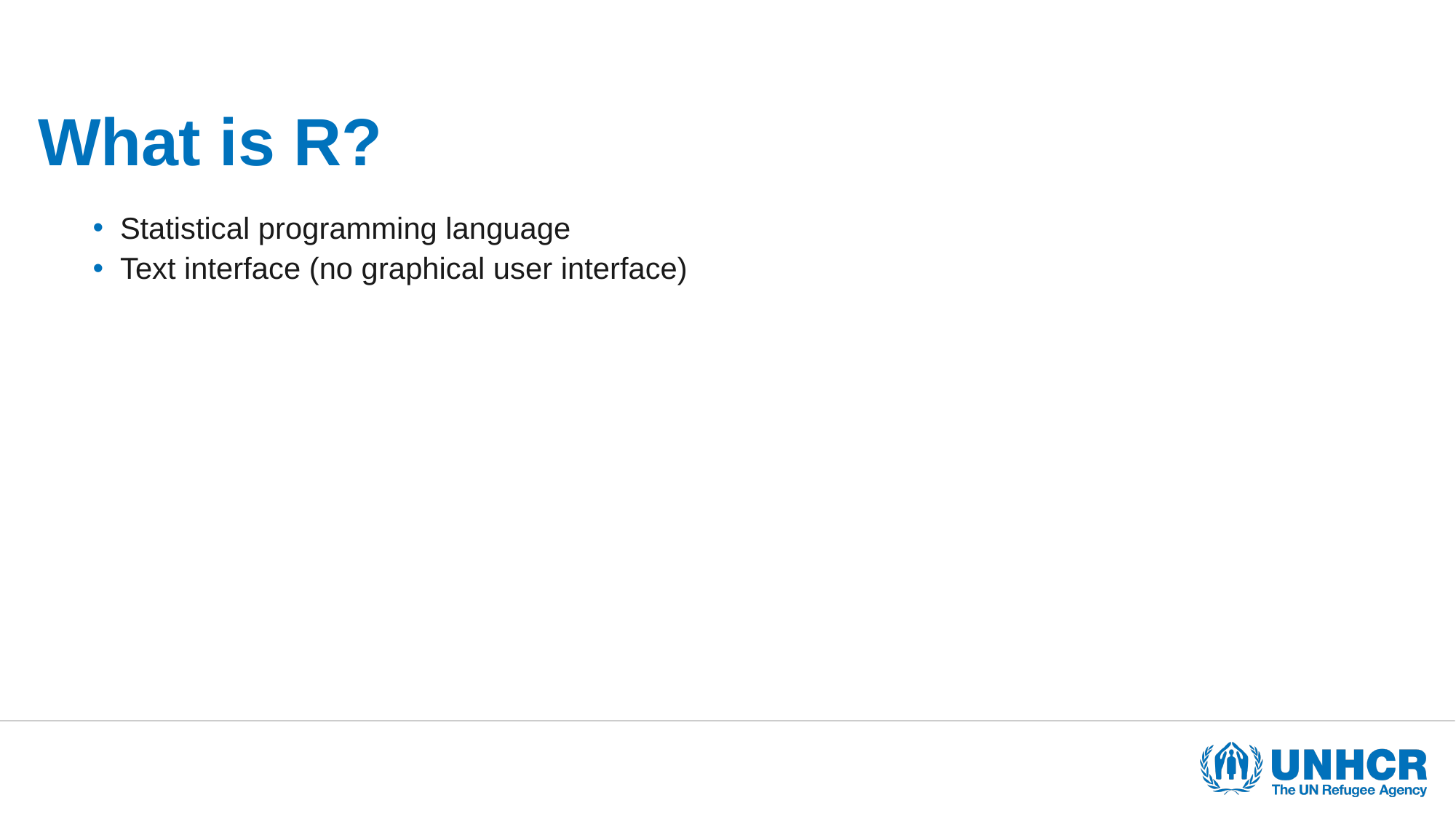

# What is R?
Statistical programming language
Text interface (no graphical user interface)